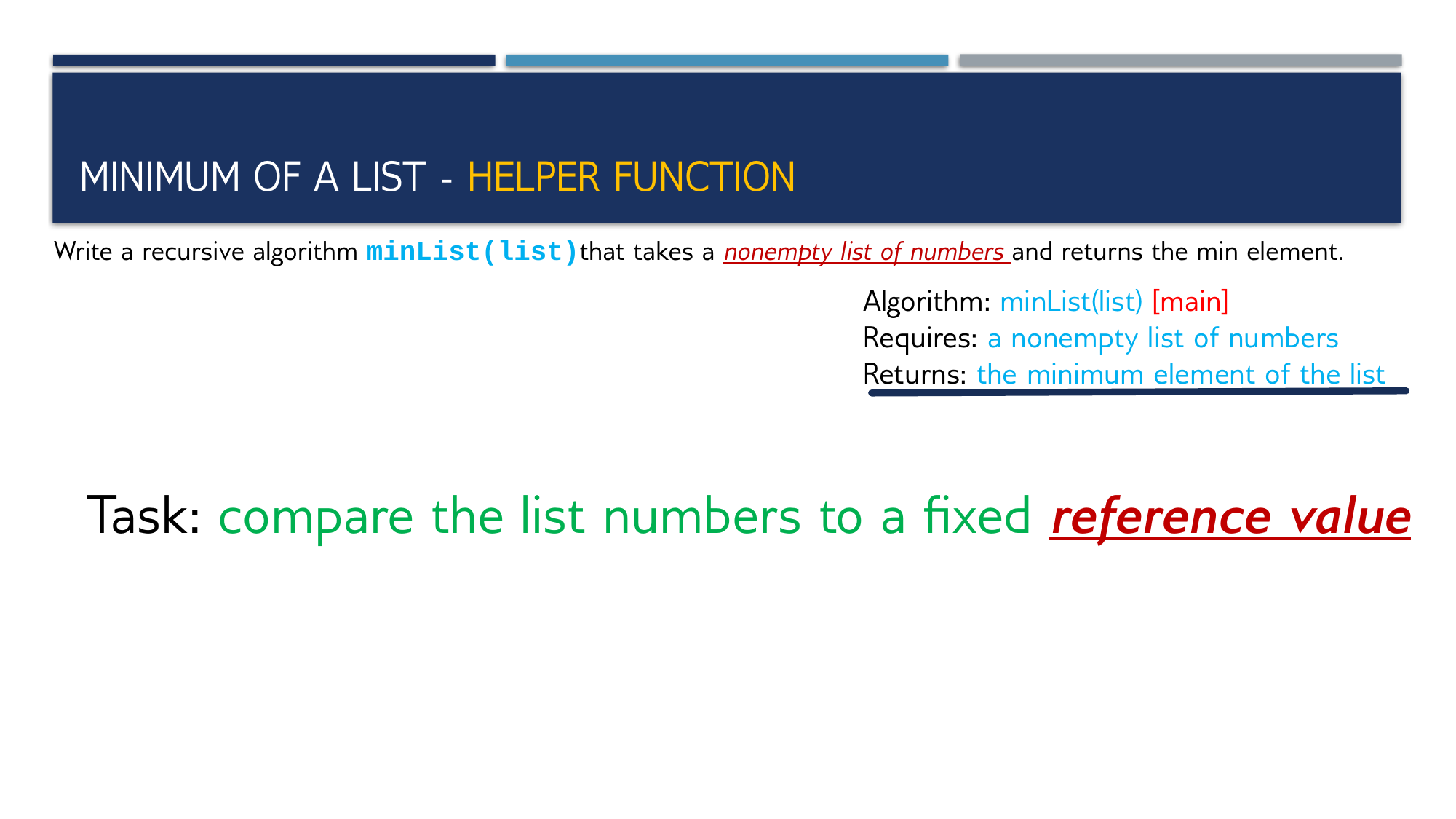

# Minimum of a list - Helper function
Write a recursive algorithm minList(list)that takes a nonempty list of numbers and returns the min element.
Algorithm: minList(list) [main]
Requires: a nonempty list of numbers
Returns: the minimum element of the list
Task: compare the list numbers to a fixed reference value